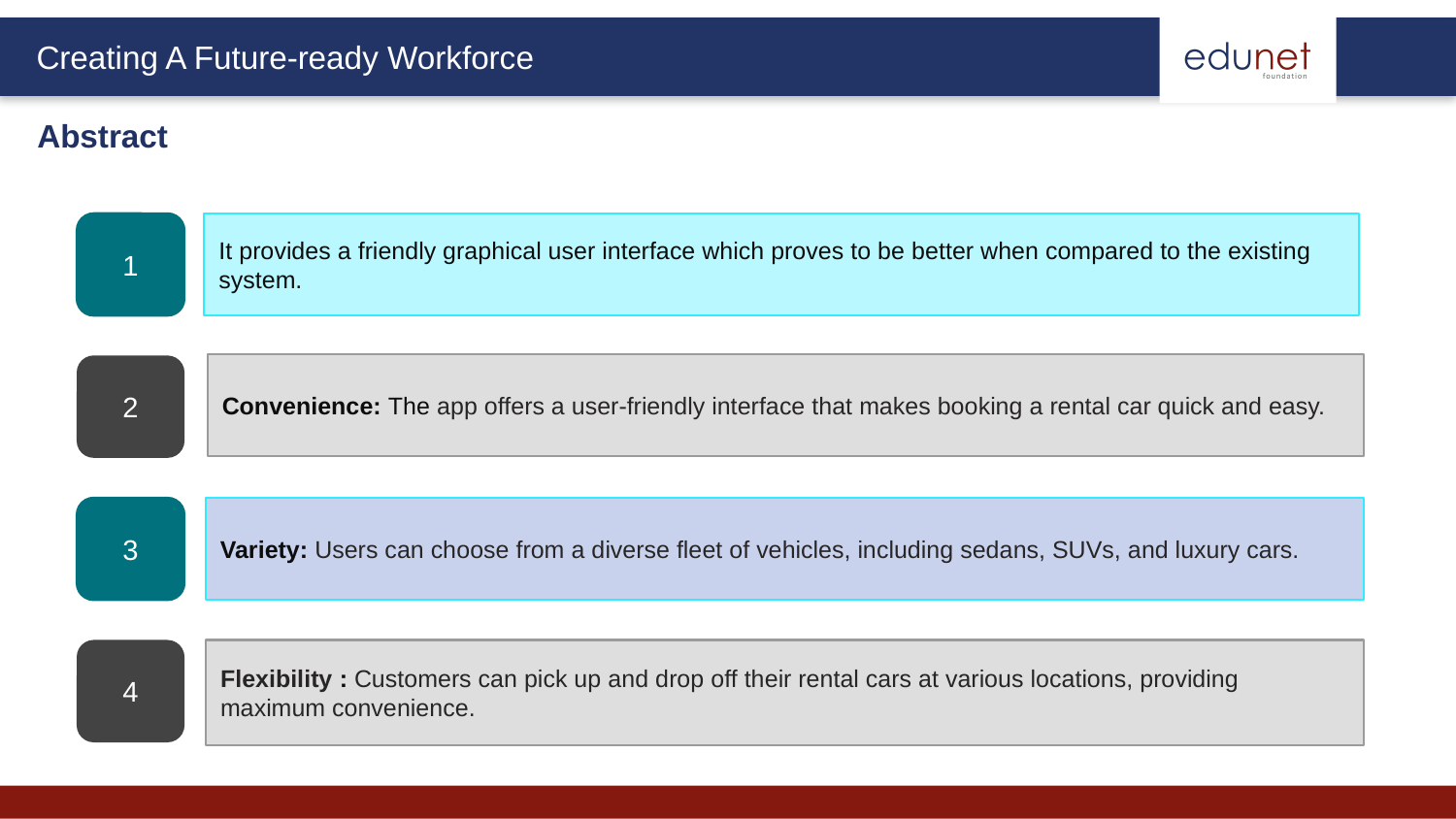

Abstract
1
It provides a friendly graphical user interface which proves to be better when compared to the existing system.
Convenience: The app offers a user-friendly interface that makes booking a rental car quick and easy.
2
3
Variety: Users can choose from a diverse fleet of vehicles, including sedans, SUVs, and luxury cars.
4
Flexibility : Customers can pick up and drop off their rental cars at various locations, providing maximum convenience.